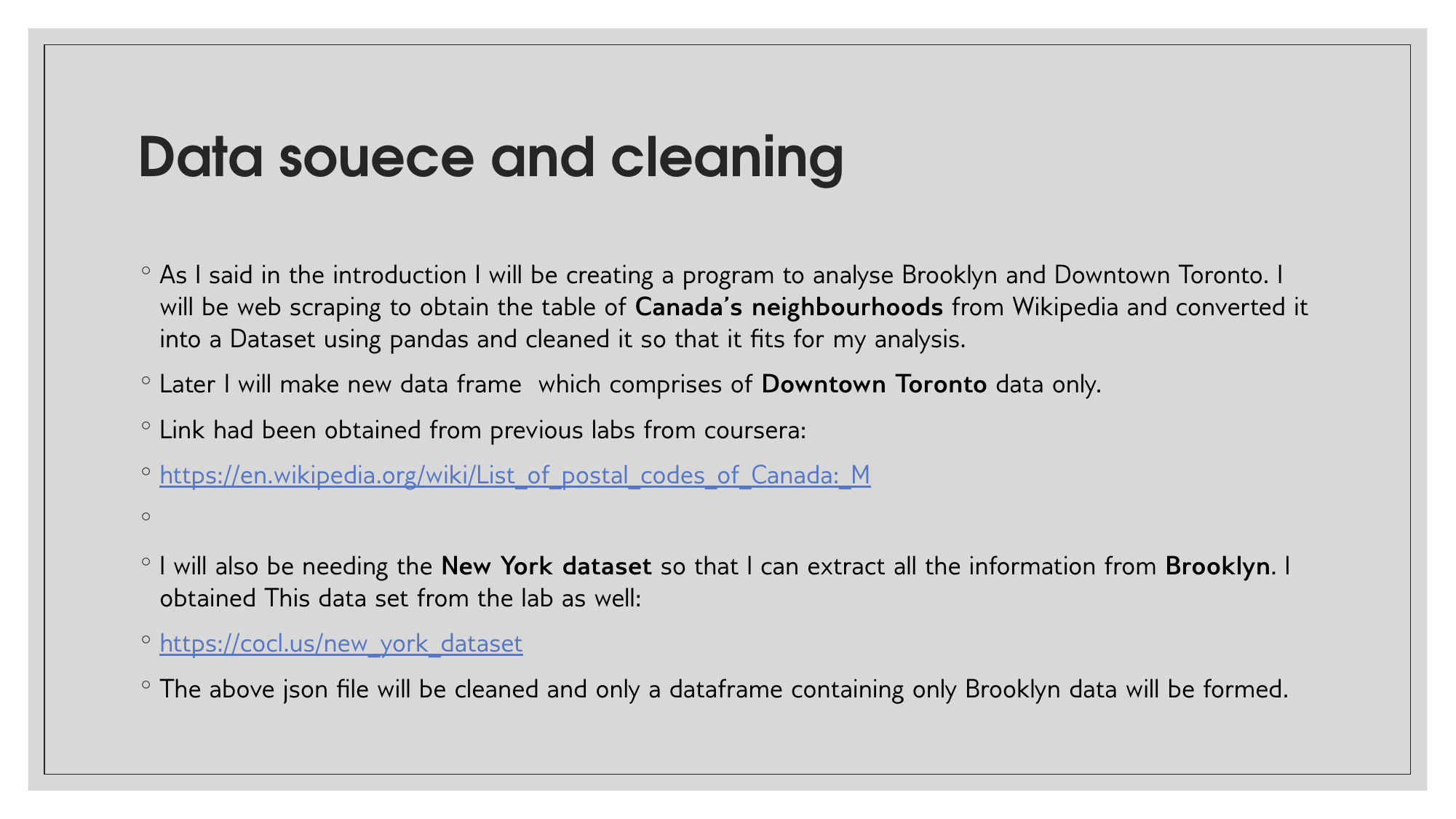

# Data souece and cleaning
As I said in the introduction I will be creating a program to analyse Brooklyn and Downtown Toronto. I will be web scraping to obtain the table of Canada’s neighbourhoods from Wikipedia and converted it into a Dataset using pandas and cleaned it so that it fits for my analysis.
Later I will make new data frame  which comprises of Downtown Toronto data only.
Link had been obtained from previous labs from coursera:
https://en.wikipedia.org/wiki/List_of_postal_codes_of_Canada:_M

I will also be needing the New York dataset so that I can extract all the information from Brooklyn. I obtained This data set from the lab as well:
https://cocl.us/new_york_dataset
The above json file will be cleaned and only a dataframe containing only Brooklyn data will be formed.